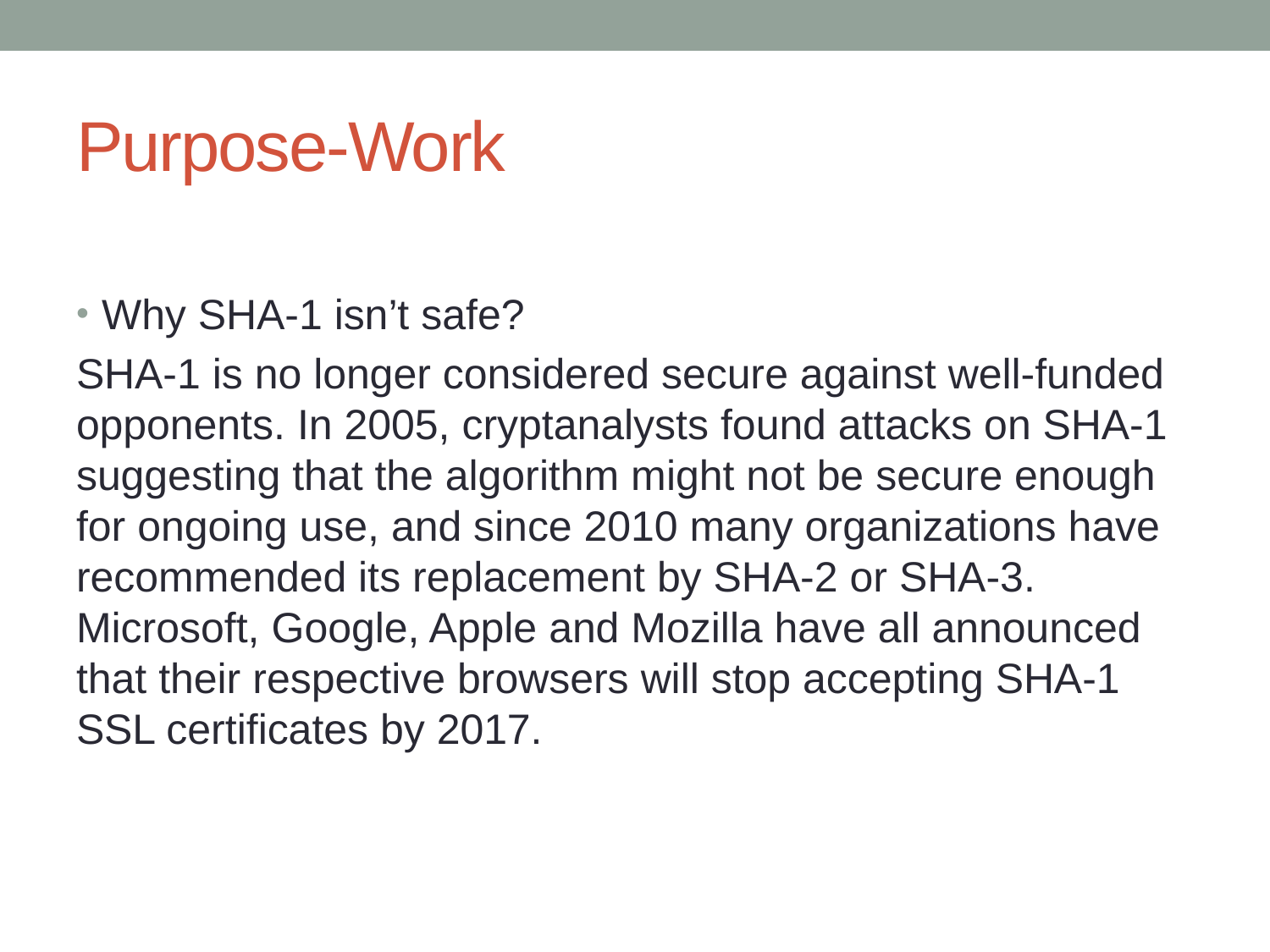

# Purpose-Work

Why SHA-1 isn’t safe?
SHA-1 is no longer considered secure against well-funded opponents. In 2005, cryptanalysts found attacks on SHA-1 suggesting that the algorithm might not be secure enough for ongoing use, and since 2010 many organizations have recommended its replacement by SHA-2 or SHA-3. Microsoft, Google, Apple and Mozilla have all announced that their respective browsers will stop accepting SHA-1 SSL certificates by 2017.